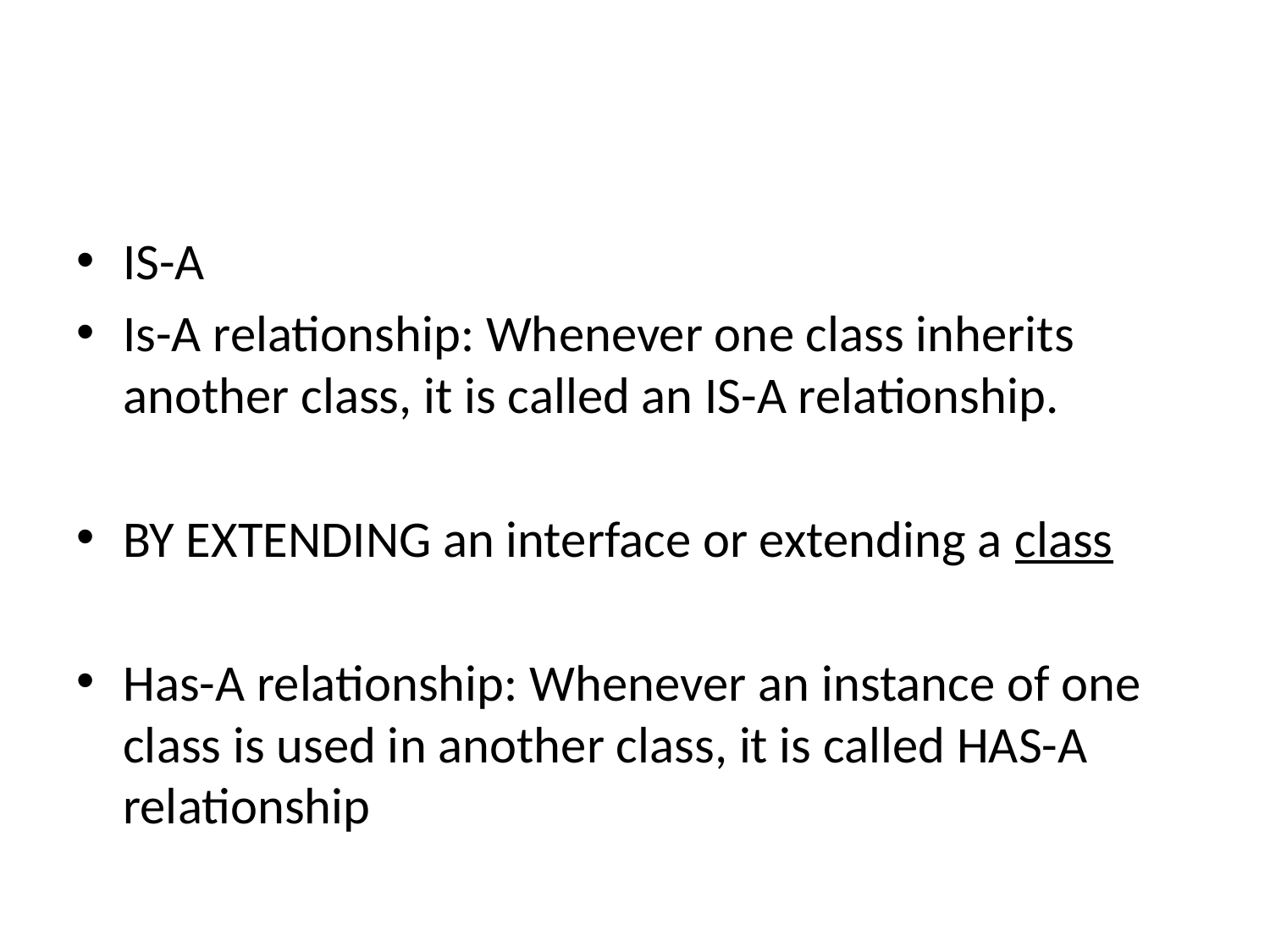

#
IS-A
Is-A relationship: Whenever one class inherits another class, it is called an IS-A relationship.

BY EXTENDING an interface or extending a class

Has-A relationship: Whenever an instance of one class is used in another class, it is called HAS-A relationship